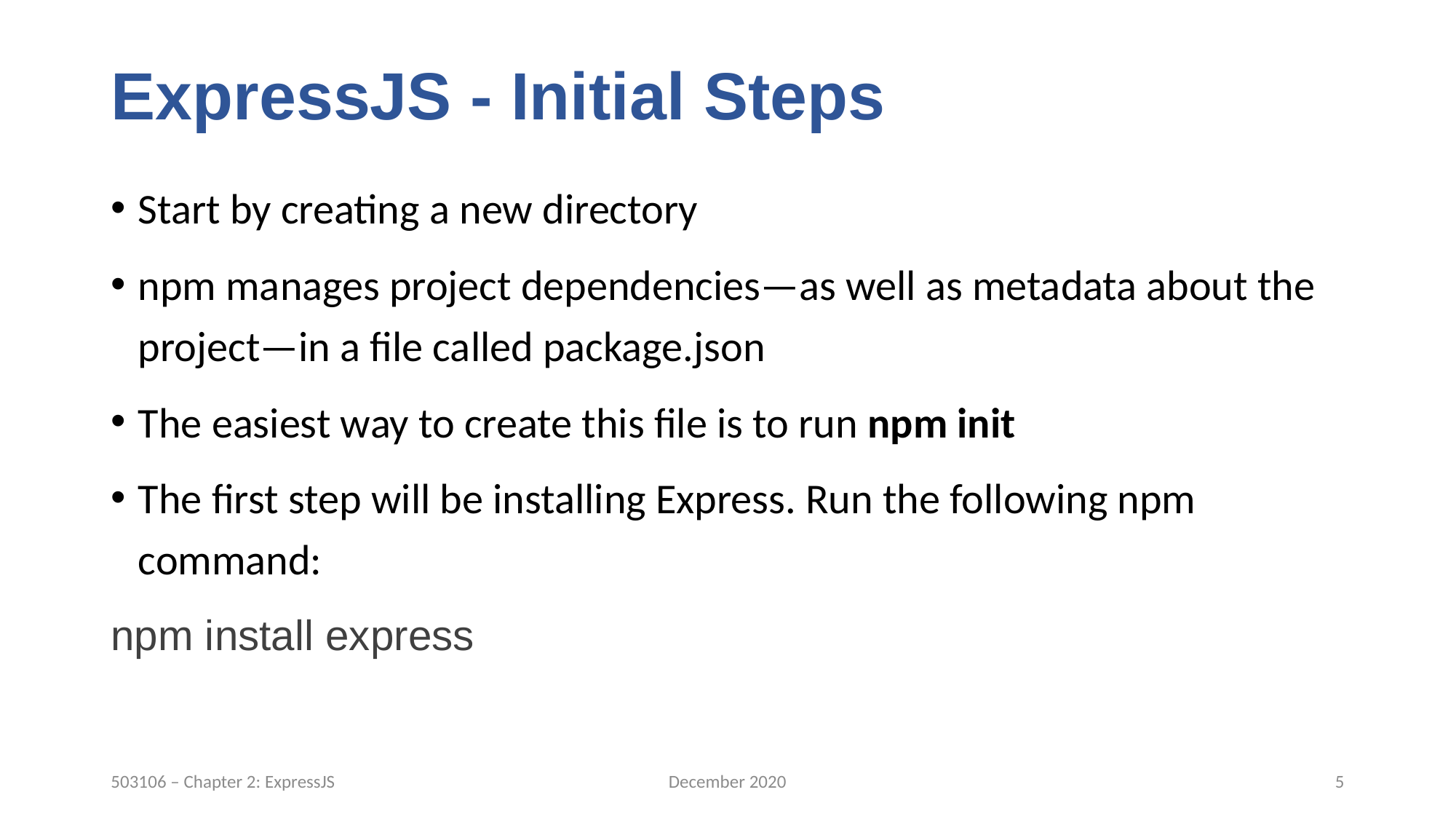

# ExpressJS - Initial Steps
Start by creating a new directory
npm manages project dependencies—as well as metadata about the project—in a file called package.json
The easiest way to create this file is to run npm init
The first step will be installing Express. Run the following npm command:
npm install express
December 2020
5